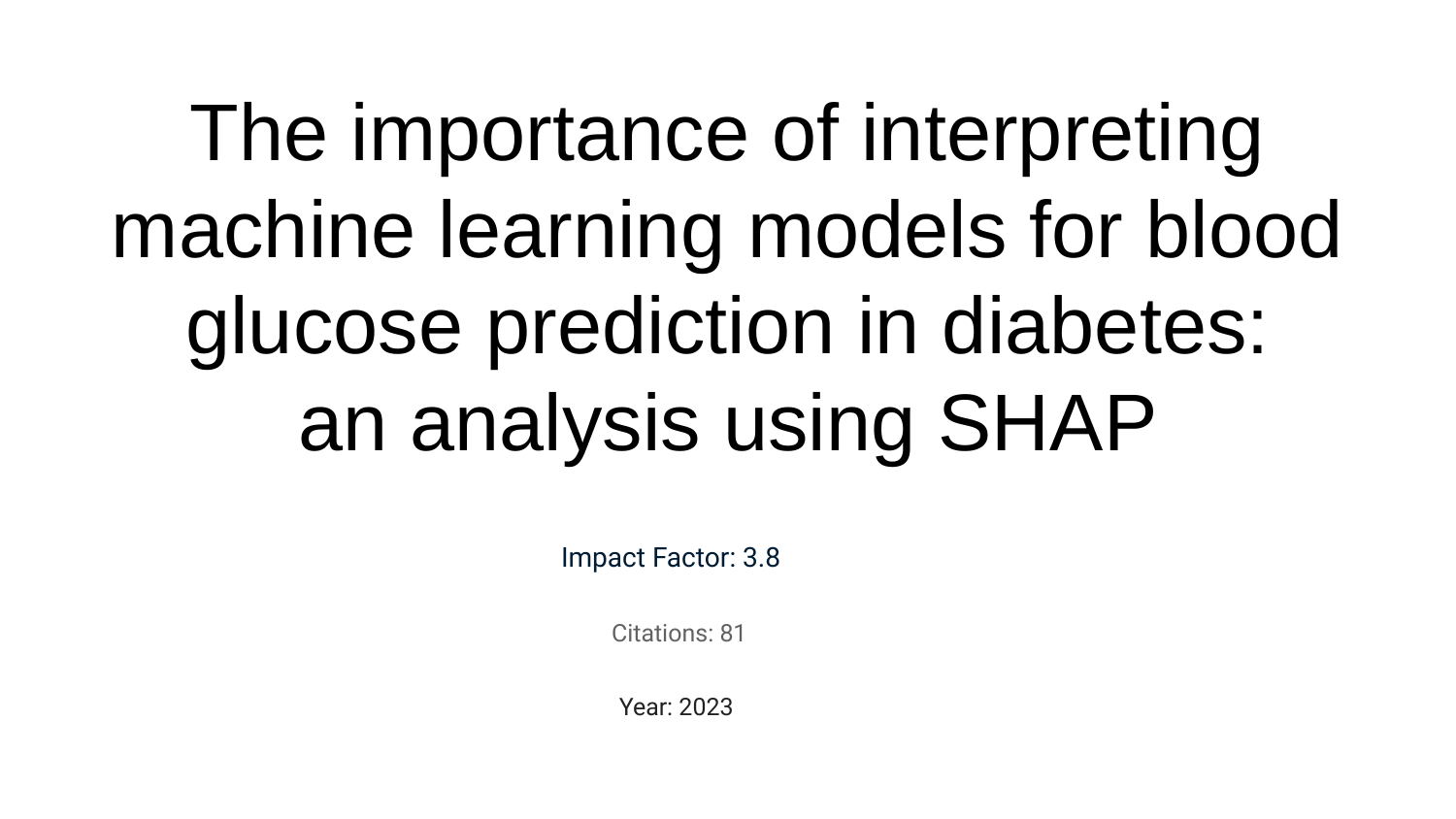

# The importance of interpreting
machine learning models for blood
glucose prediction in diabetes:
an analysis using SHAP

Impact Factor: 3.8
Citations: 81
Year: 2023